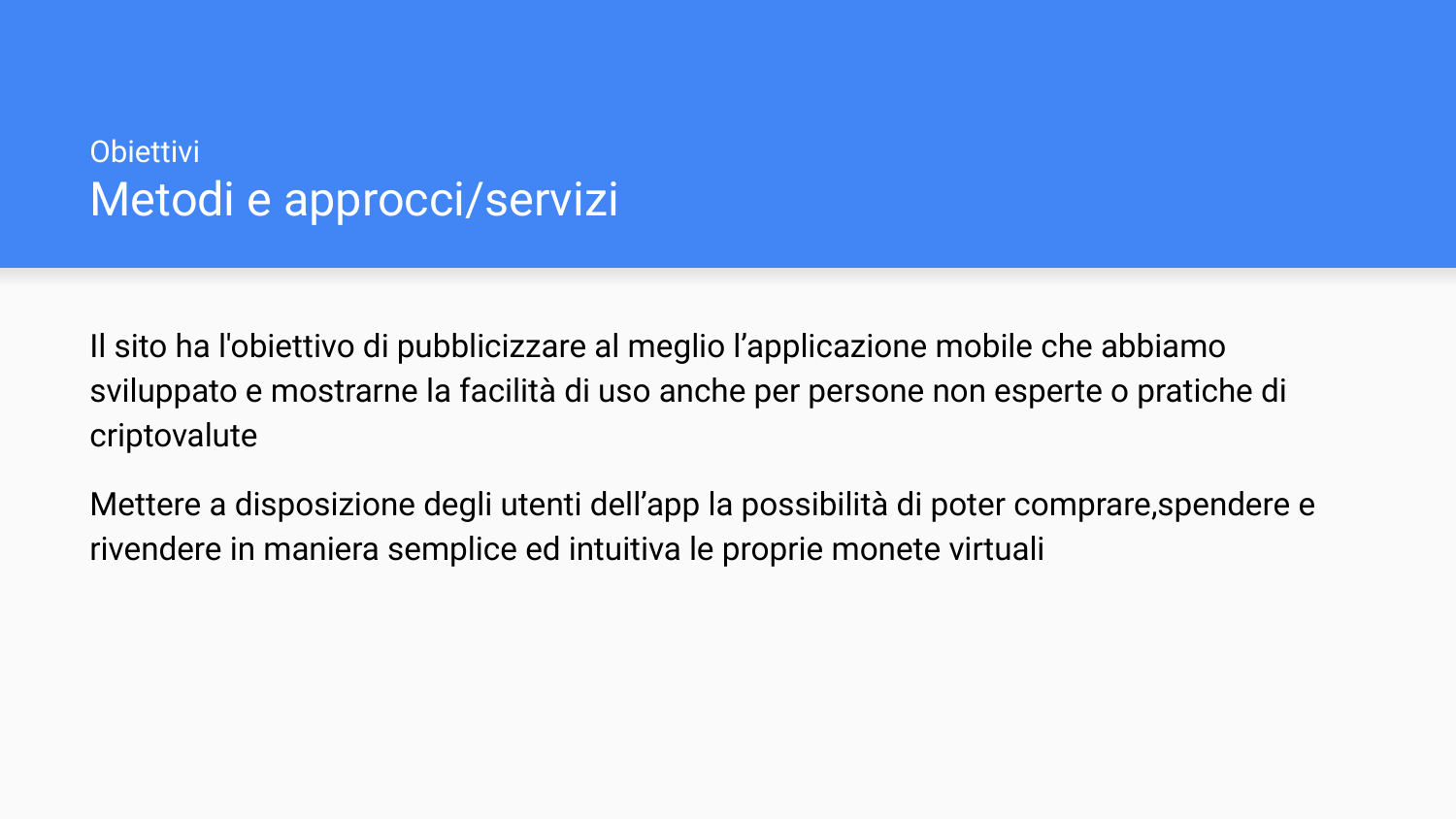

# Obiettivi
Metodi e approcci/servizi
Il sito ha l'obiettivo di pubblicizzare al meglio l’applicazione mobile che abbiamo sviluppato e mostrarne la facilità di uso anche per persone non esperte o pratiche di criptovalute
Mettere a disposizione degli utenti dell’app la possibilità di poter comprare,spendere e rivendere in maniera semplice ed intuitiva le proprie monete virtuali